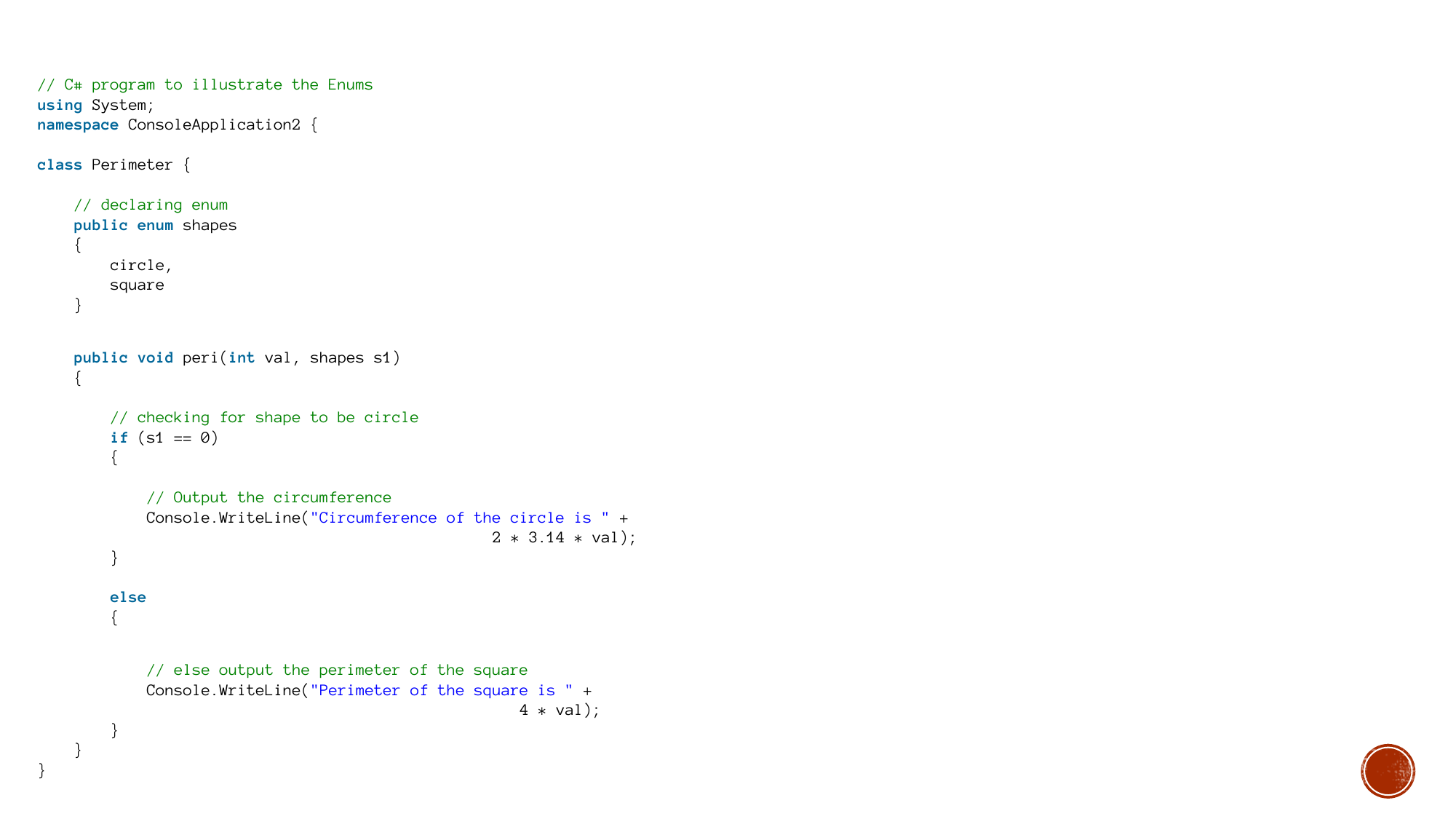

#
// C# program to illustrate the Enums
using System;
namespace ConsoleApplication2 {

class Perimeter {

    // declaring enum
    public enum shapes
    {
        circle,
        square
    }

    public void peri(int val, shapes s1)
    {

        // checking for shape to be circle
        if (s1 == 0)
        {

            // Output the circumference
            Console.WriteLine("Circumference of the circle is " +
                                                  2 * 3.14 * val);
        }

        else
        {

            // else output the perimeter of the square
            Console.WriteLine("Perimeter of the square is " +
                                                     4 * val);
        }
    }
}